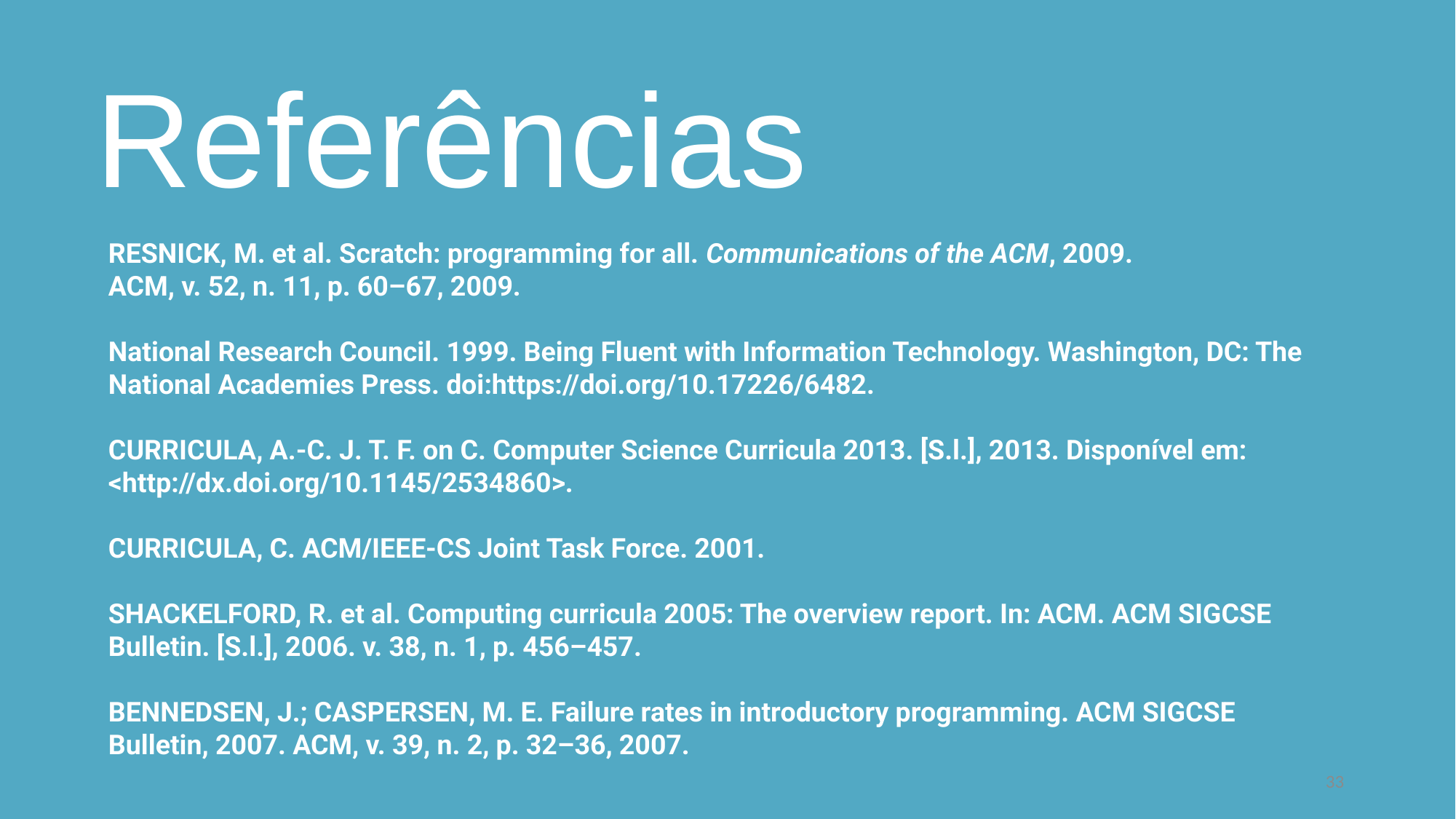

Referências
RESNICK, M. et al. Scratch: programming for all. Communications of the ACM, 2009.
ACM, v. 52, n. 11, p. 60–67, 2009.

National Research Council. 1999. Being Fluent with Information Technology. Washington, DC: The National Academies Press. doi:https://doi.org/10.17226/6482.

CURRICULA, A.-C. J. T. F. on C. Computer Science Curricula 2013. [S.l.], 2013. Disponível em: <http://dx.doi.org/10.1145/2534860>.

CURRICULA, C. ACM/IEEE-CS Joint Task Force. 2001.

SHACKELFORD, R. et al. Computing curricula 2005: The overview report. In: ACM. ACM SIGCSE Bulletin. [S.l.], 2006. v. 38, n. 1, p. 456–457.

BENNEDSEN, J.; CASPERSEN, M. E. Failure rates in introductory programming. ACM SIGCSE Bulletin, 2007. ACM, v. 39, n. 2, p. 32–36, 2007.
33